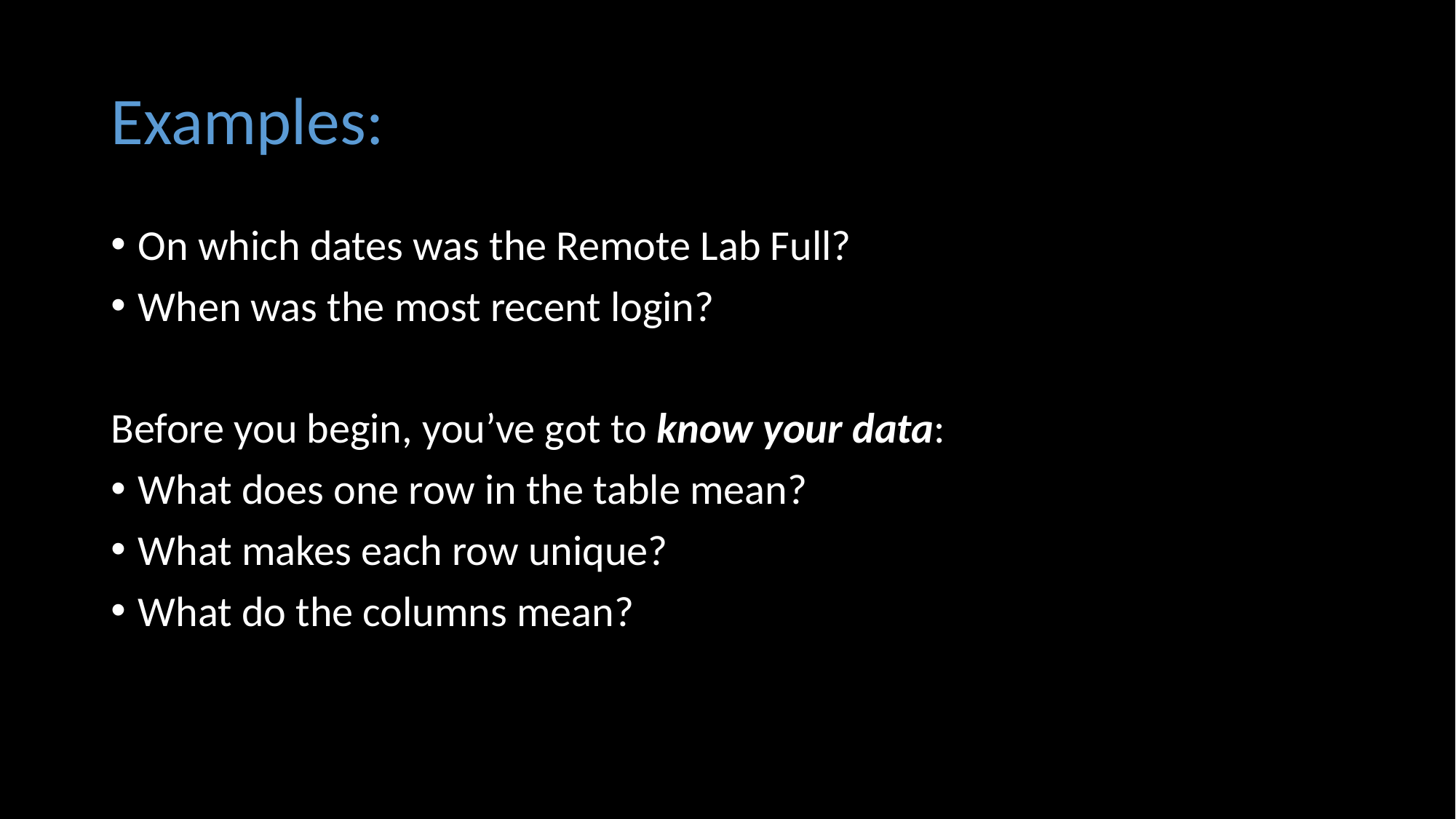

# Examples:
On which dates was the Remote Lab Full?
When was the most recent login?

Before you begin, you’ve got to know your data:
What does one row in the table mean?
What makes each row unique?
What do the columns mean?